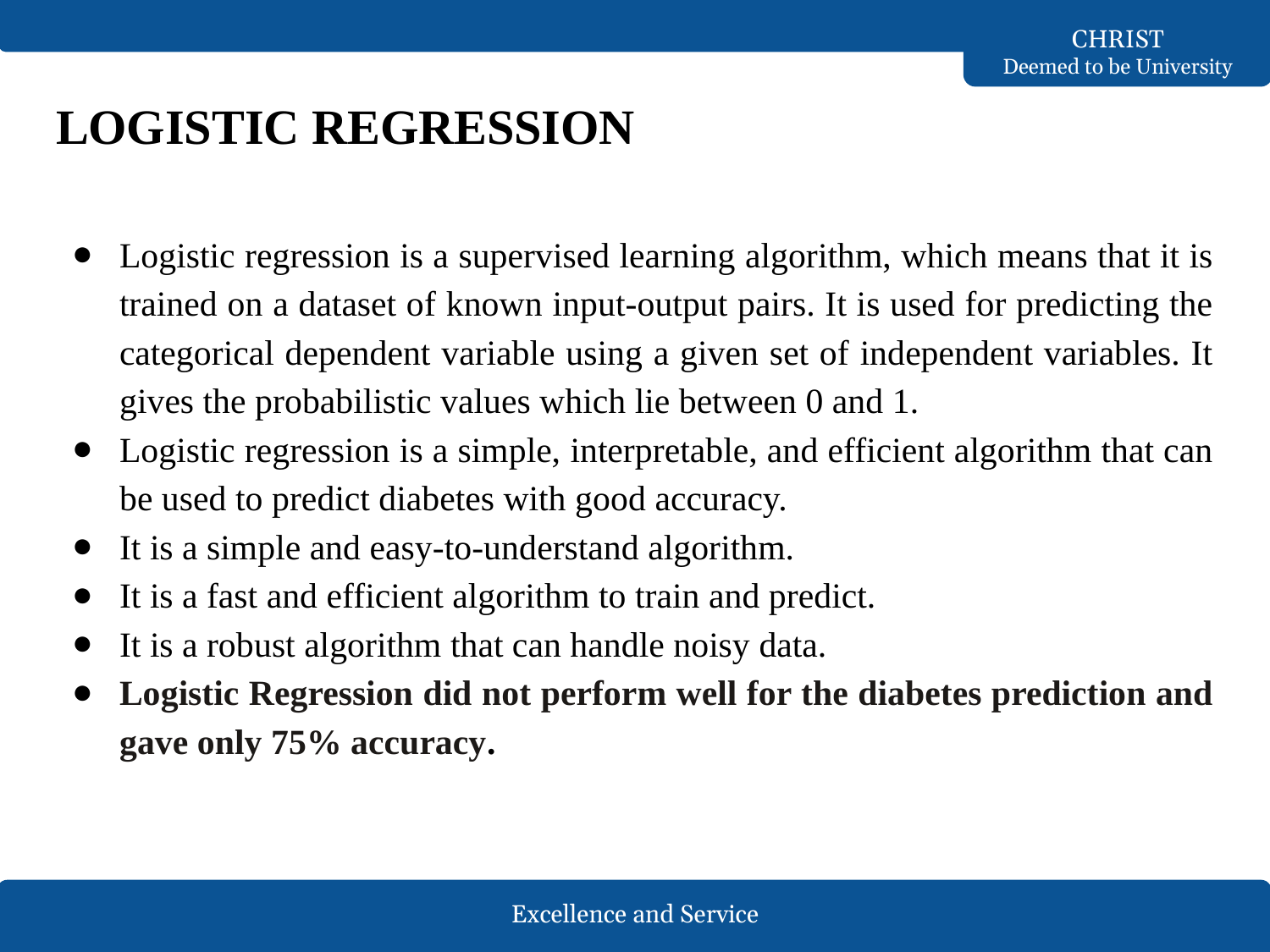

# LOGISTIC REGRESSION

Logistic regression is a supervised learning algorithm, which means that it is trained on a dataset of known input-output pairs. It is used for predicting the categorical dependent variable using a given set of independent variables. It gives the probabilistic values which lie between 0 and 1.
Logistic regression is a simple, interpretable, and efficient algorithm that can be used to predict diabetes with good accuracy.
It is a simple and easy-to-understand algorithm.
It is a fast and efficient algorithm to train and predict.
It is a robust algorithm that can handle noisy data.
Logistic Regression did not perform well for the diabetes prediction and gave only 75% accuracy.